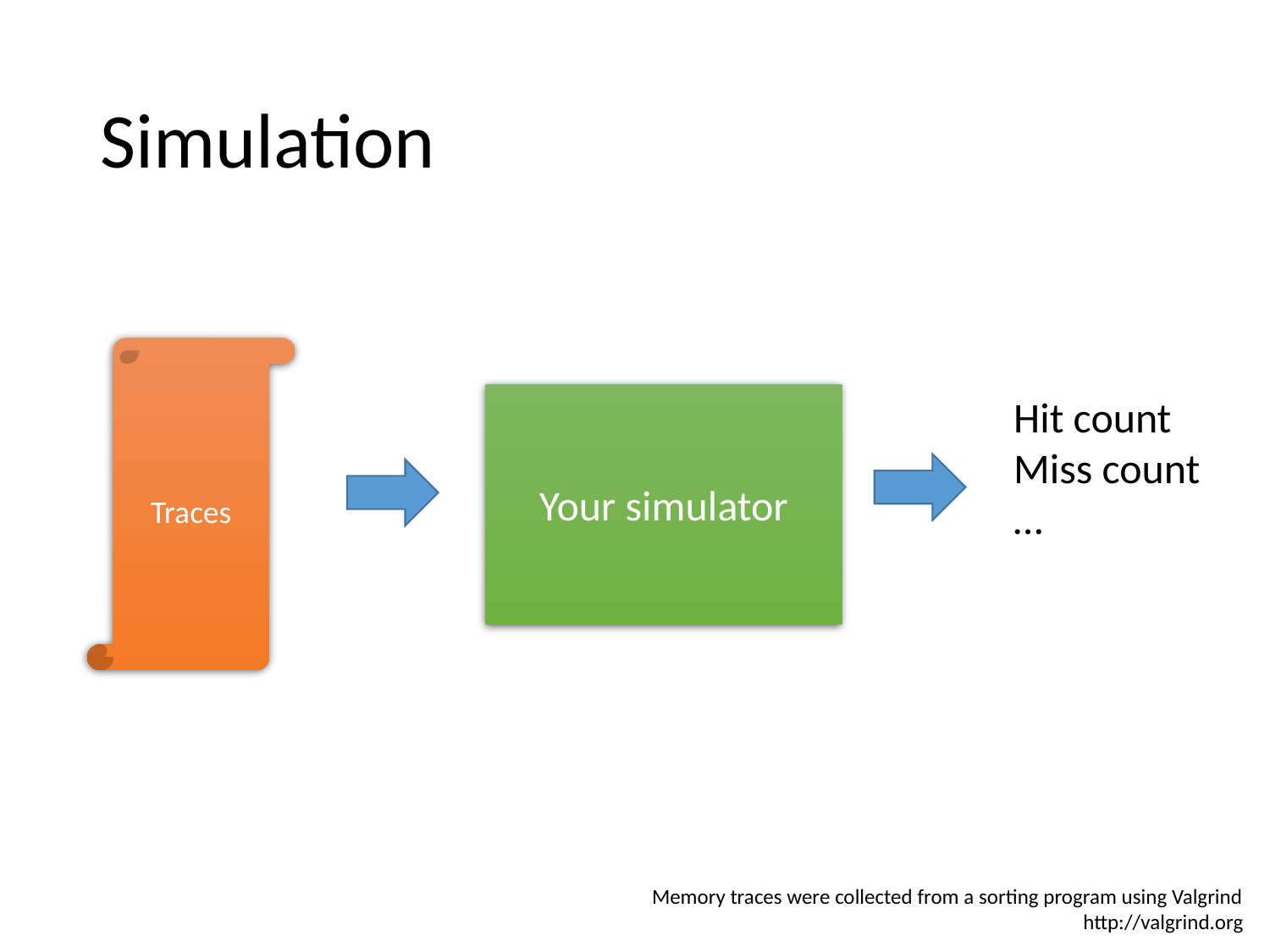

# Simulation
Traces
Your simulator
Hit count
Miss count
…

Memory traces were collected from a sorting program using Valgrind
http://valgrind.org